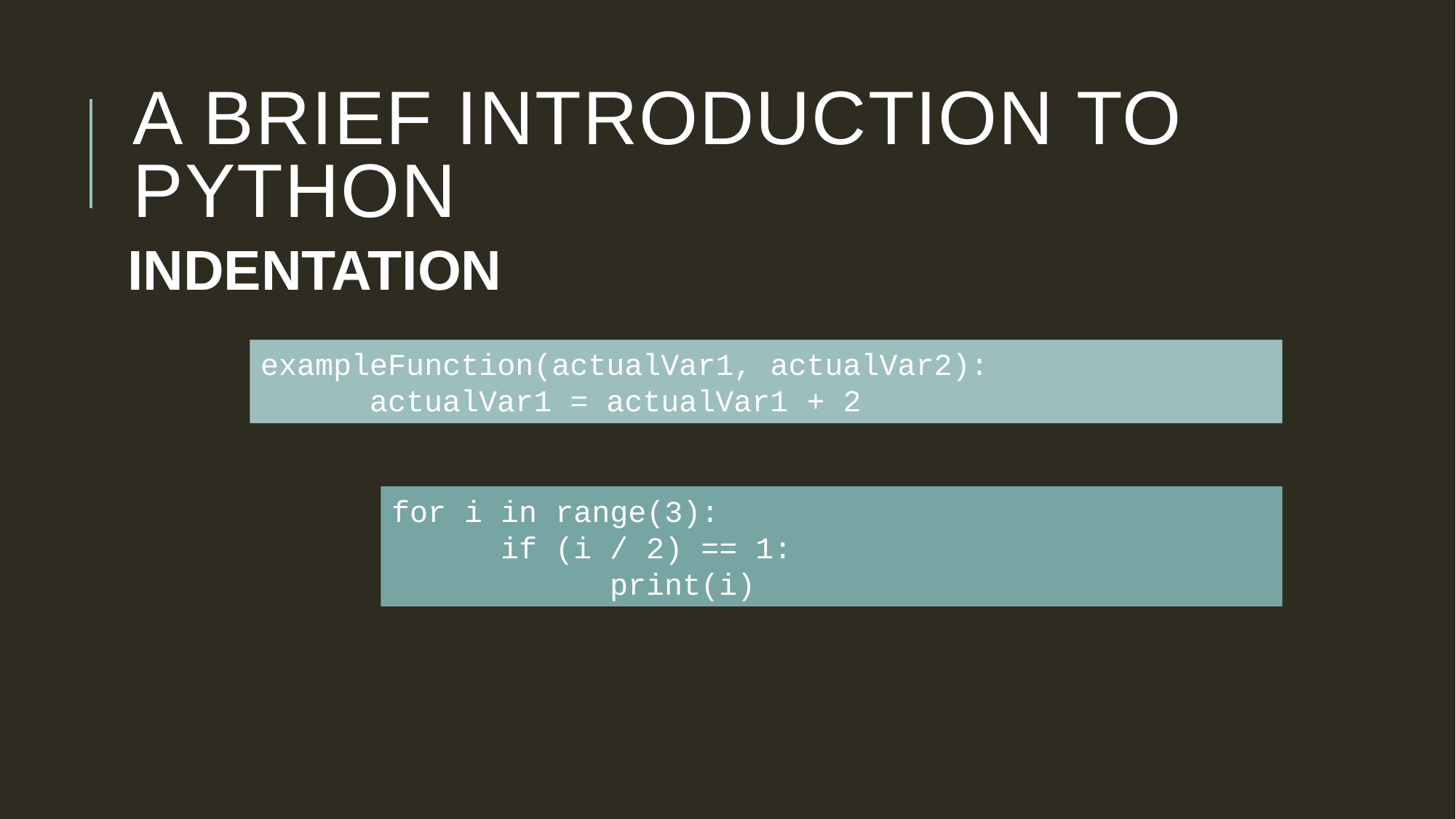

# A Brief Introduction to python
INDENTATION

exampleFunction(actualVar1, actualVar2):
	actualVar1 = actualVar1 + 2
for i in range(3):
	if (i / 2) == 1:
		print(i)